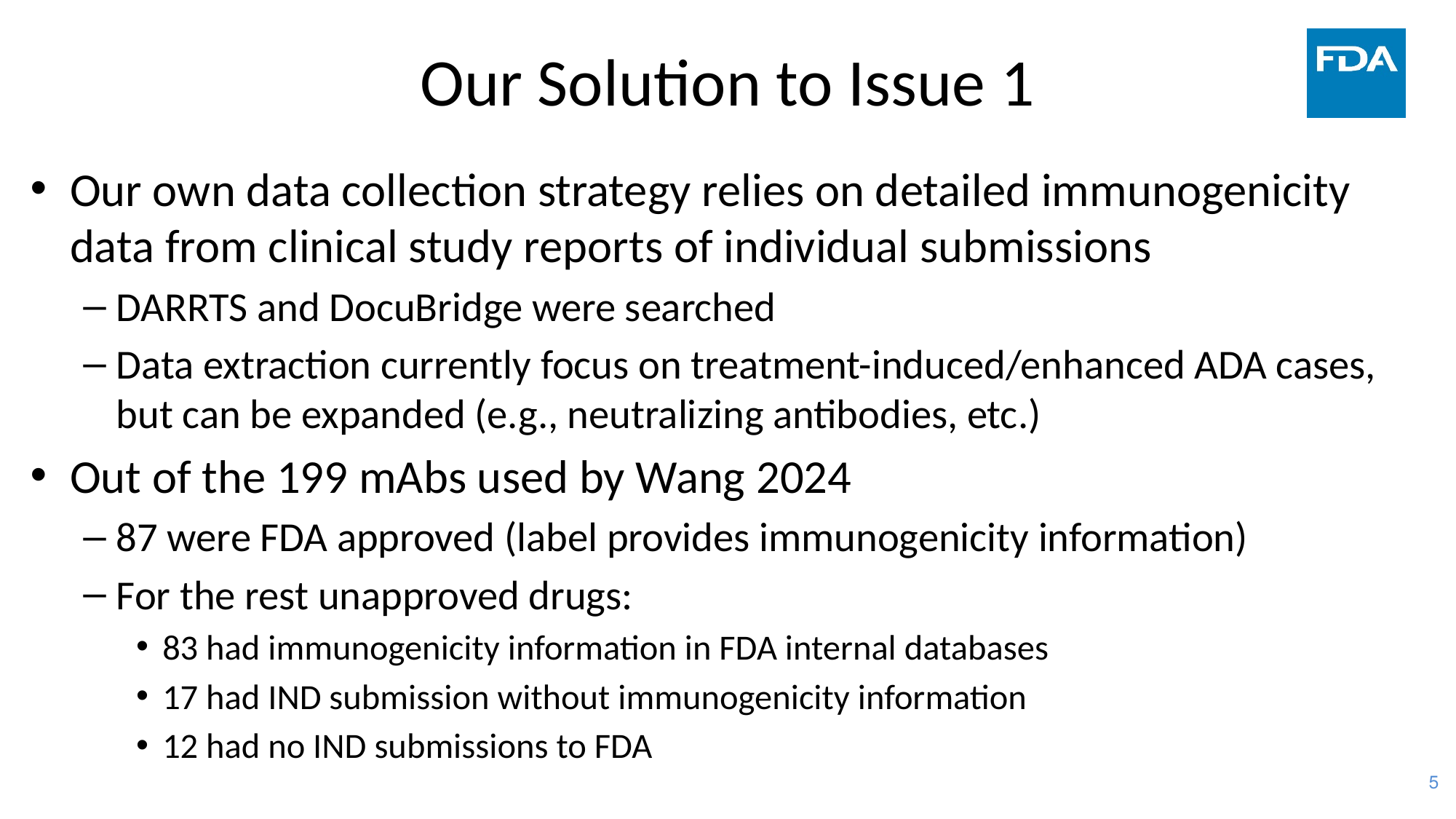

# Our Solution to Issue 1
Our own data collection strategy relies on detailed immunogenicity data from clinical study reports of individual submissions
DARRTS and DocuBridge were searched
Data extraction currently focus on treatment-induced/enhanced ADA cases, but can be expanded (e.g., neutralizing antibodies, etc.)
Out of the 199 mAbs used by Wang 2024
87 were FDA approved (label provides immunogenicity information)
For the rest unapproved drugs:
83 had immunogenicity information in FDA internal databases
17 had IND submission without immunogenicity information
12 had no IND submissions to FDA